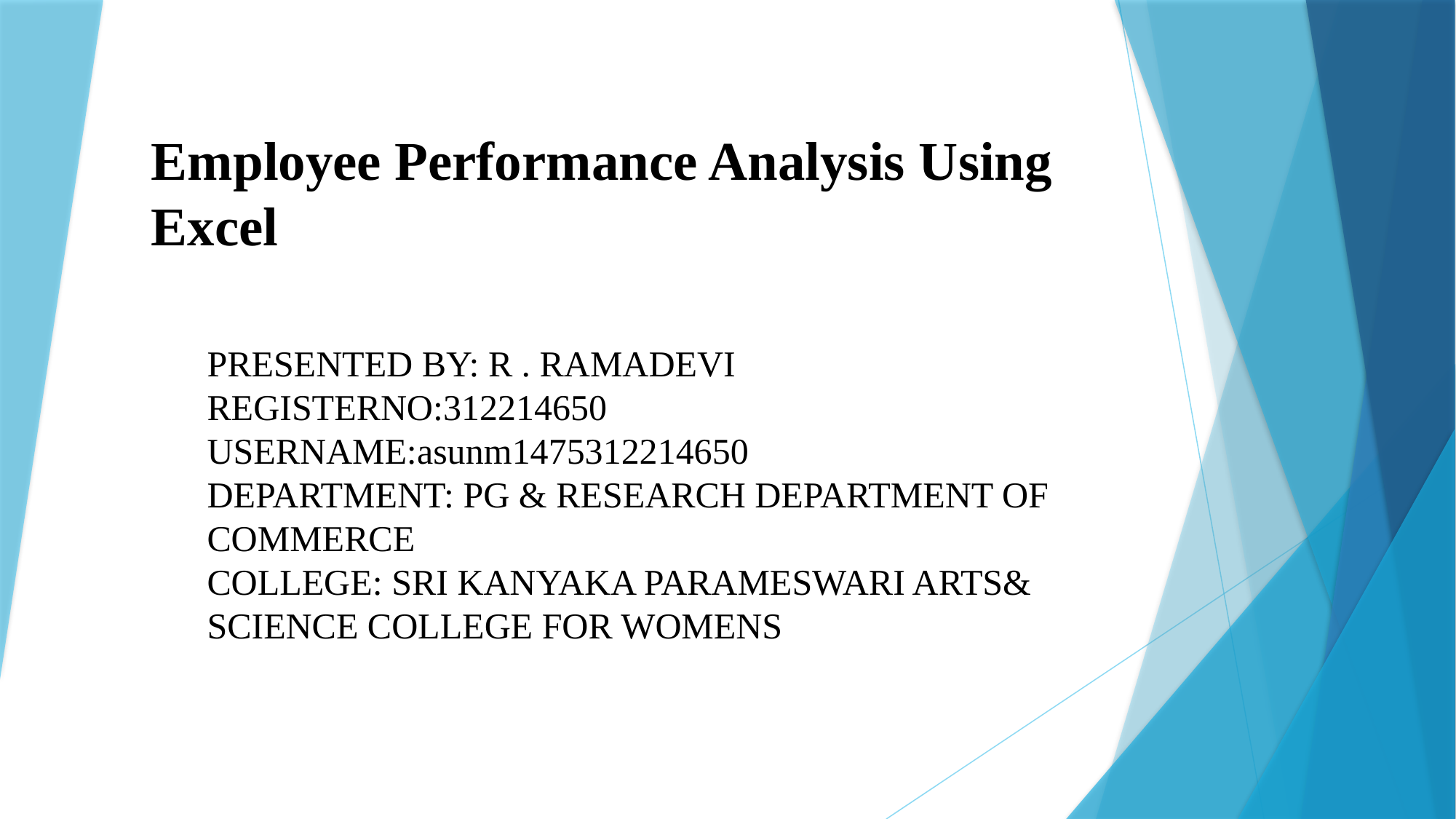

# Employee Performance Analysis Using Excel
PRESENTED BY: R . RAMADEVI
REGISTERNO:312214650
USERNAME:asunm1475312214650
DEPARTMENT: PG & RESEARCH DEPARTMENT OF      COMMERCE
COLLEGE: SRI KANYAKA PARAMESWARI ARTS& SCIENCE COLLEGE FOR WOMENS